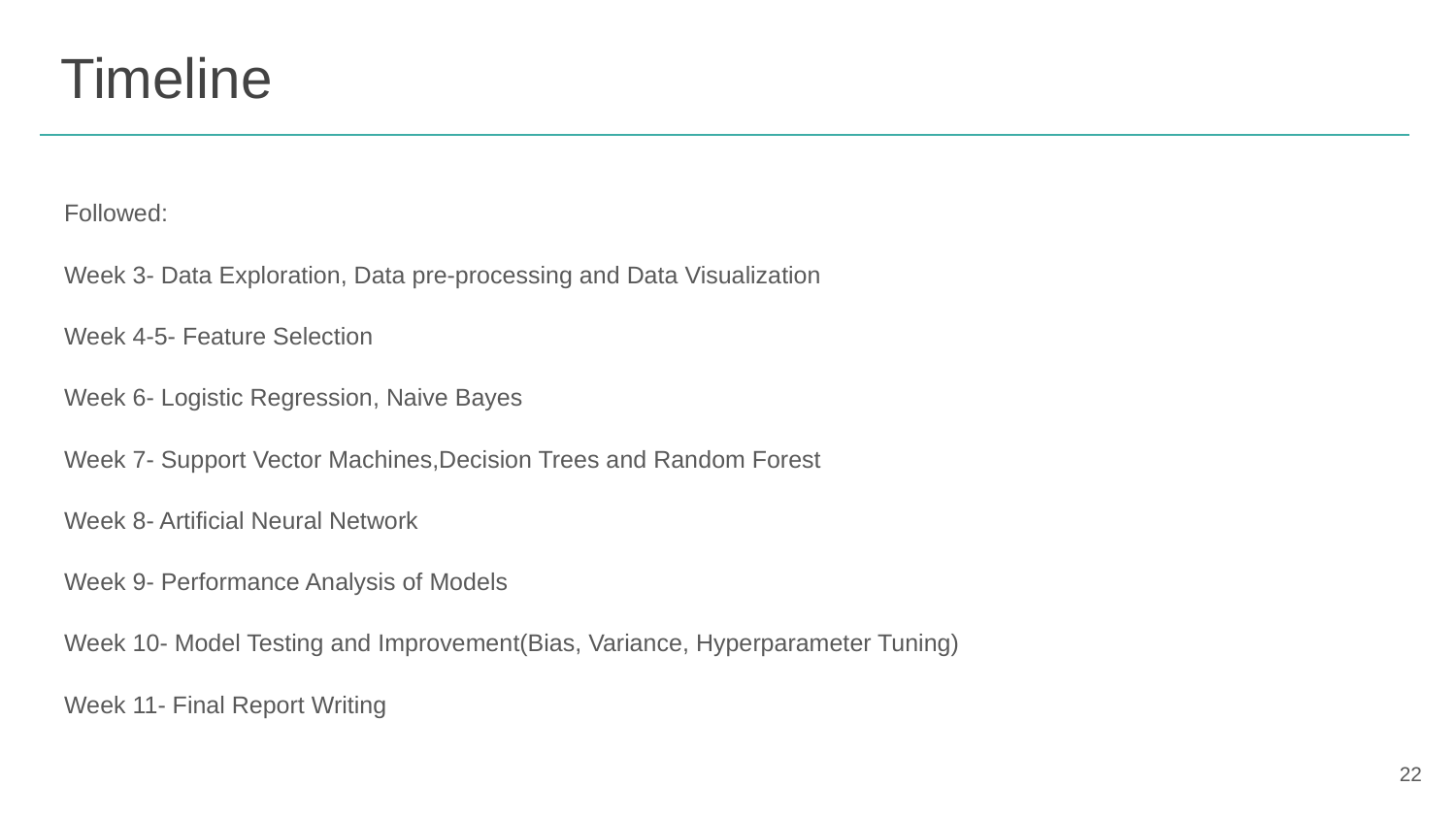

# Timeline
Followed:
Week 3- Data Exploration, Data pre-processing and Data Visualization
Week 4-5- Feature Selection
Week 6- Logistic Regression, Naive Bayes
Week 7- Support Vector Machines,Decision Trees and Random Forest
Week 8- Artificial Neural Network
Week 9- Performance Analysis of Models
Week 10- Model Testing and Improvement(Bias, Variance, Hyperparameter Tuning)
Week 11- Final Report Writing

22